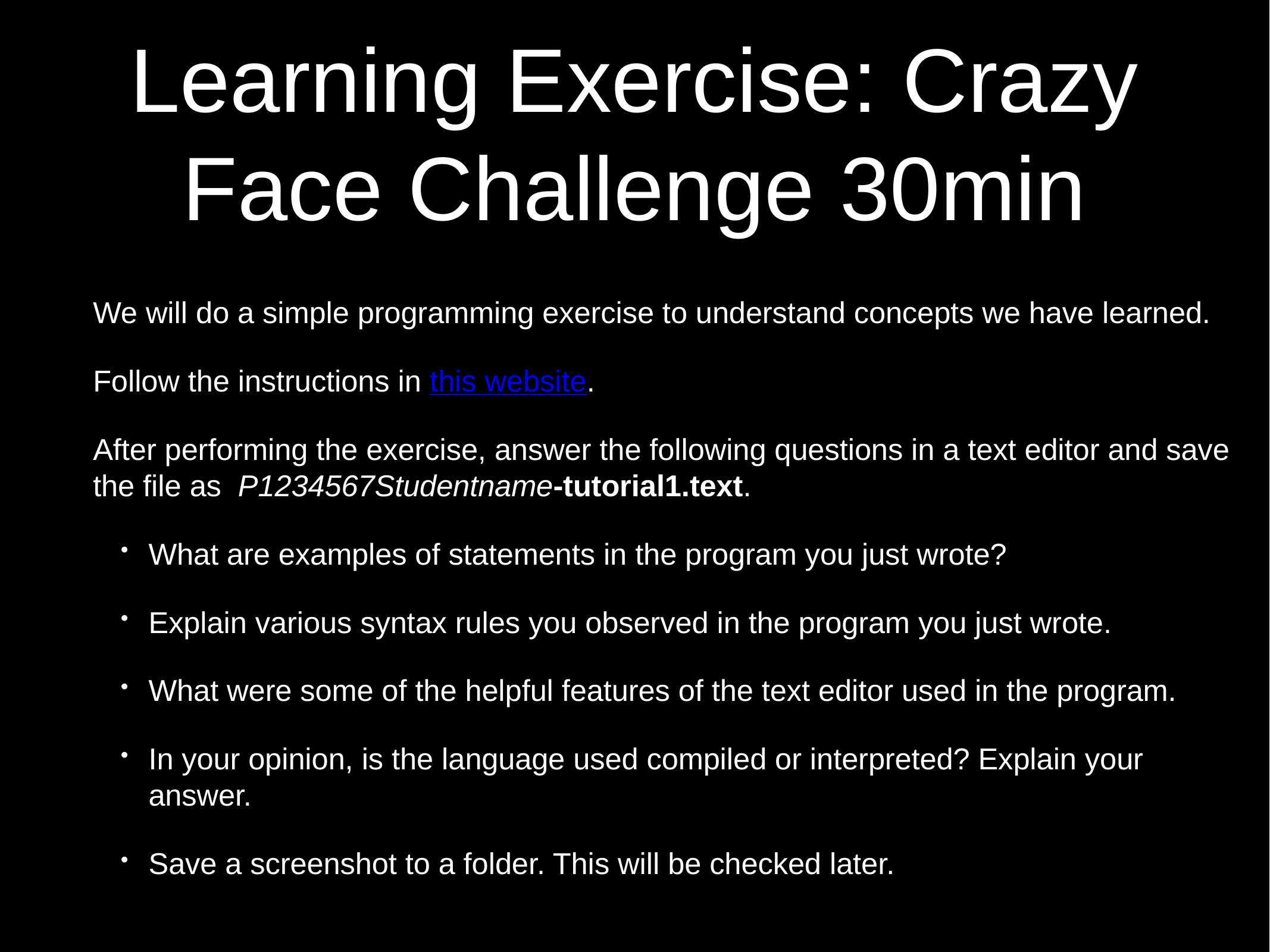

# Learning Exercise: Crazy Face Challenge 30min
We will do a simple programming exercise to understand concepts we have learned.
Follow the instructions in this website.
After performing the exercise, answer the following questions in a text editor and save the file as  P1234567Studentname-tutorial1.text.
What are examples of statements in the program you just wrote?
Explain various syntax rules you observed in the program you just wrote.
What were some of the helpful features of the text editor used in the program.
In your opinion, is the language used compiled or interpreted? Explain your answer.
Save a screenshot to a folder. This will be checked later.